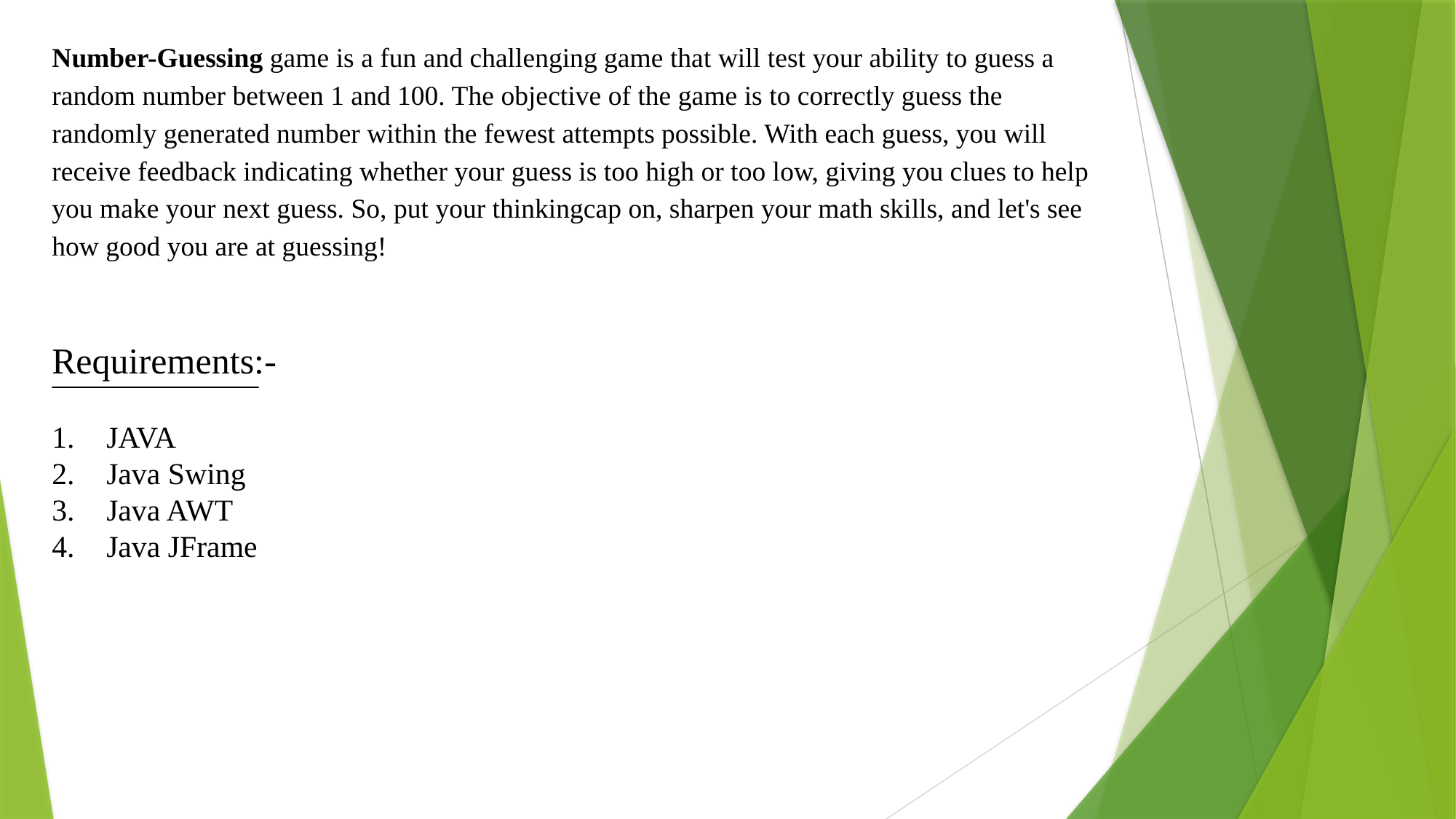

Number-Guessing game is a fun and challenging game that will test your ability to guess a random number between 1 and 100. The objective of the game is to correctly guess the randomly generated number within the fewest attempts possible. With each guess, you will receive feedback indicating whether your guess is too high or too low, giving you clues to help you make your next guess. So, put your thinkingcap on, sharpen your math skills, and let's see how good you are at guessing!

Requirements:-

JAVA
Java Swing
Java AWT
Java JFrame